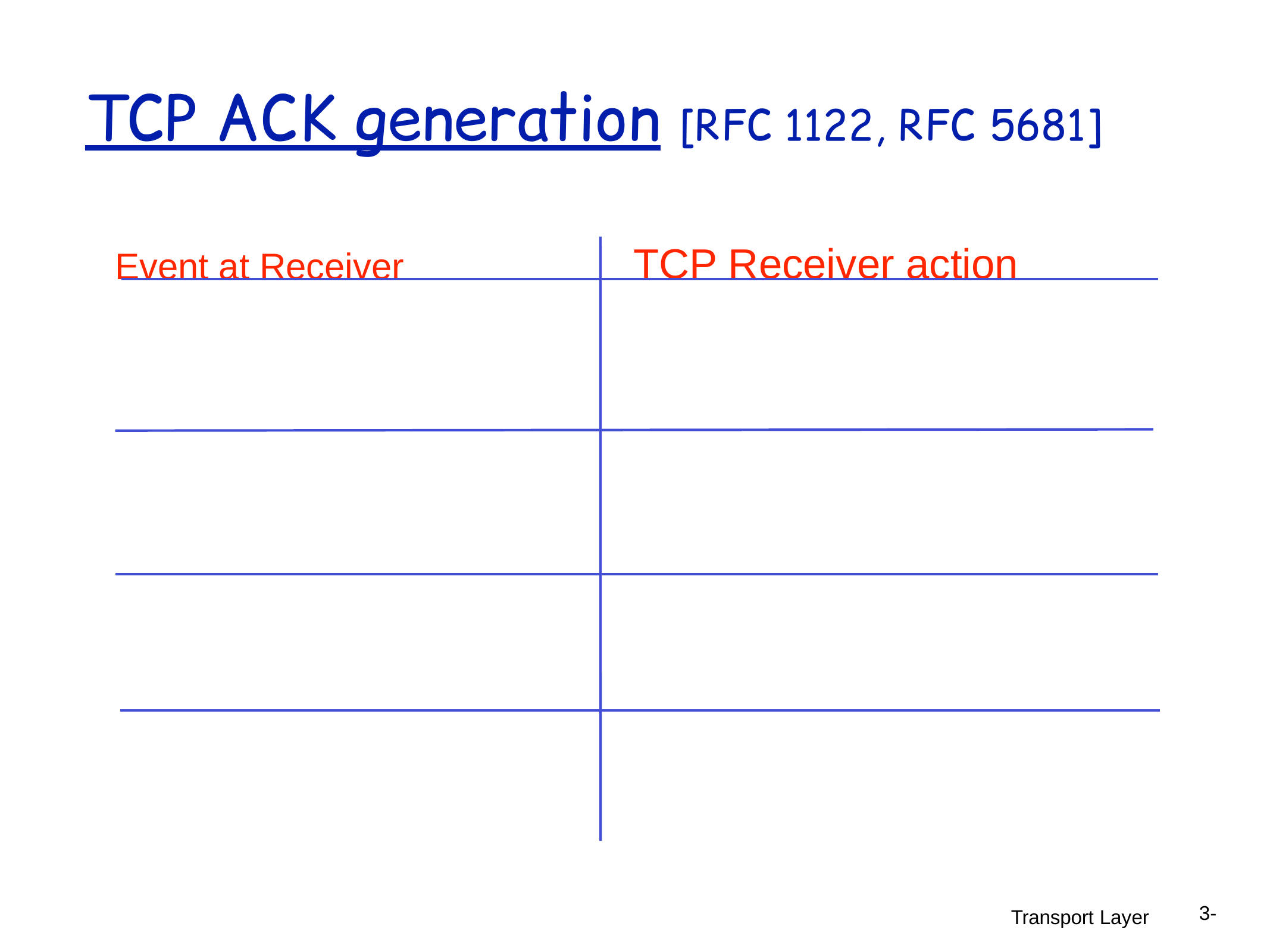

# TCP ACK generation [RFC 1122, RFC 5681]

Event at Receiver	TCP Receiver action

3-
Transport Layer